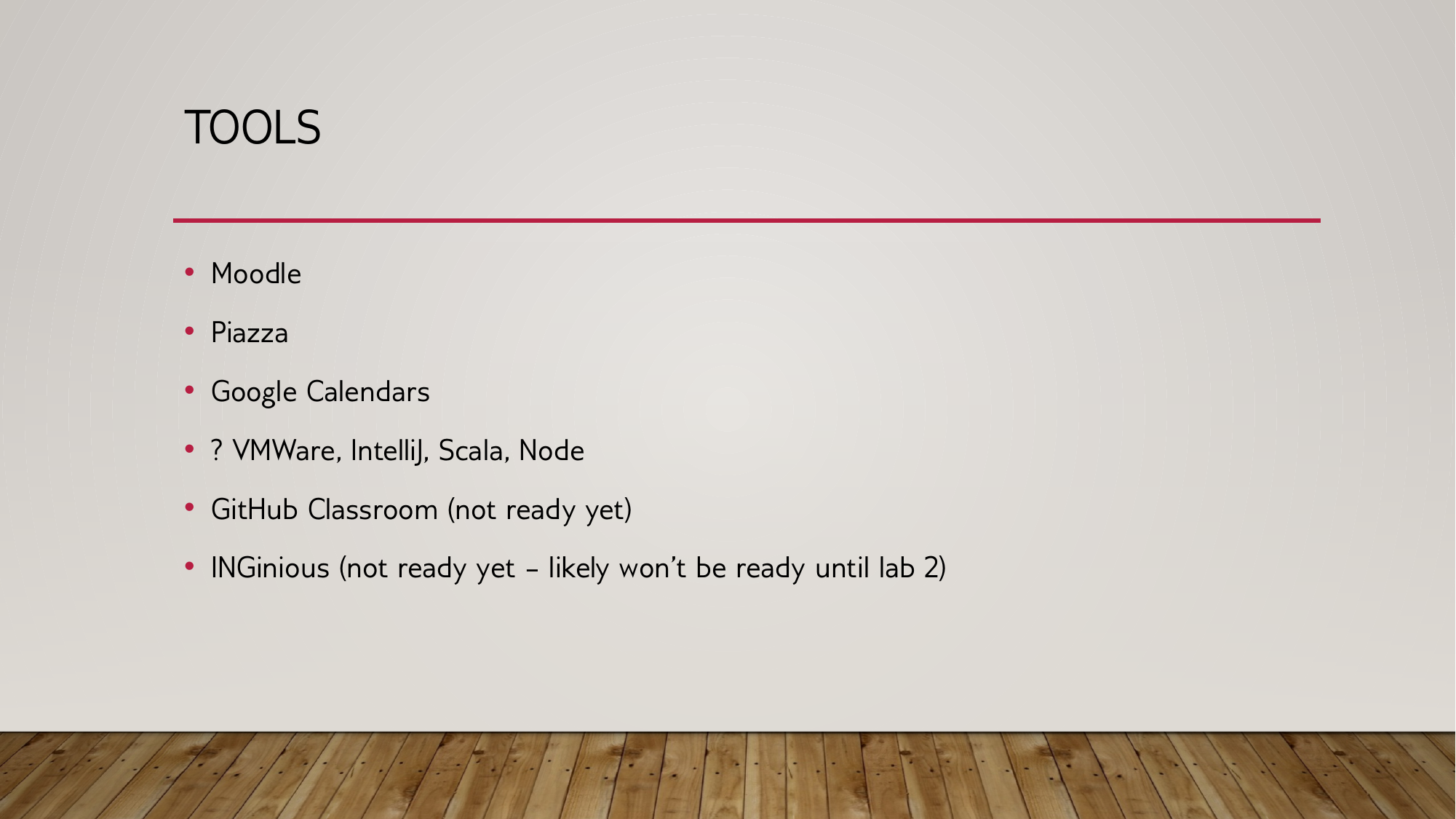

# Tools
Moodle
Piazza
Google Calendars
? VMWare, IntelliJ, Scala, Node
GitHub Classroom (not ready yet)
INGinious (not ready yet – likely won’t be ready until lab 2)